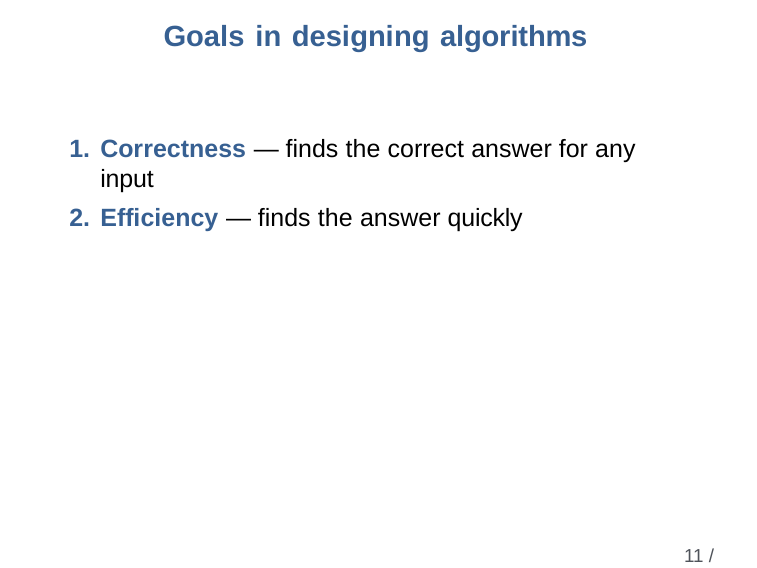

# Goals in designing algorithms
Correctness — finds the correct answer for any input
Efficiency — finds the answer quickly
11 / 31